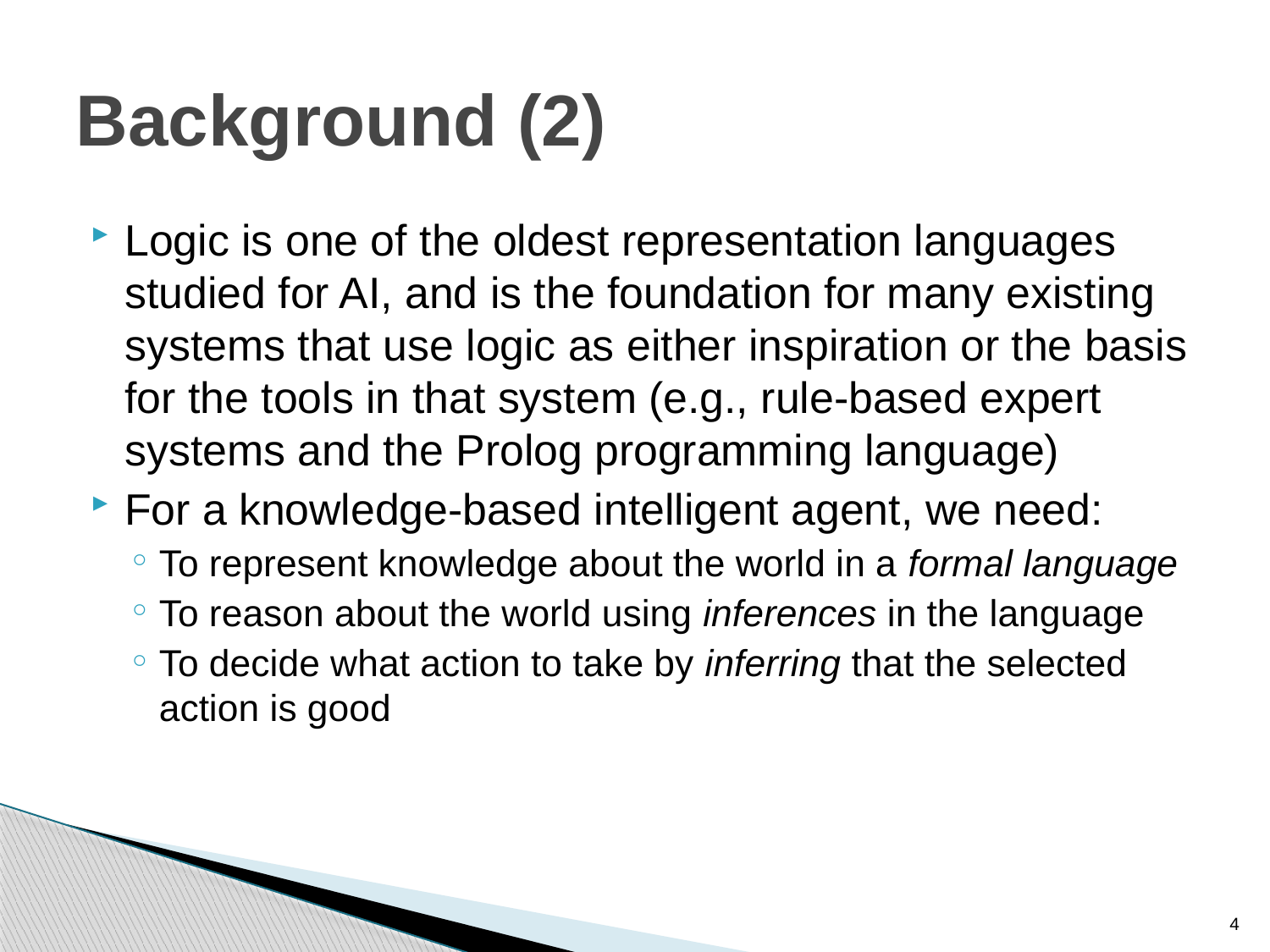

# Background (2)
Logic is one of the oldest representation languages studied for AI, and is the foundation for many existing systems that use logic as either inspiration or the basis for the tools in that system (e.g., rule-based expert systems and the Prolog programming language)
For a knowledge-based intelligent agent, we need:
To represent knowledge about the world in a formal language
To reason about the world using inferences in the language
To decide what action to take by inferring that the selected action is good

4